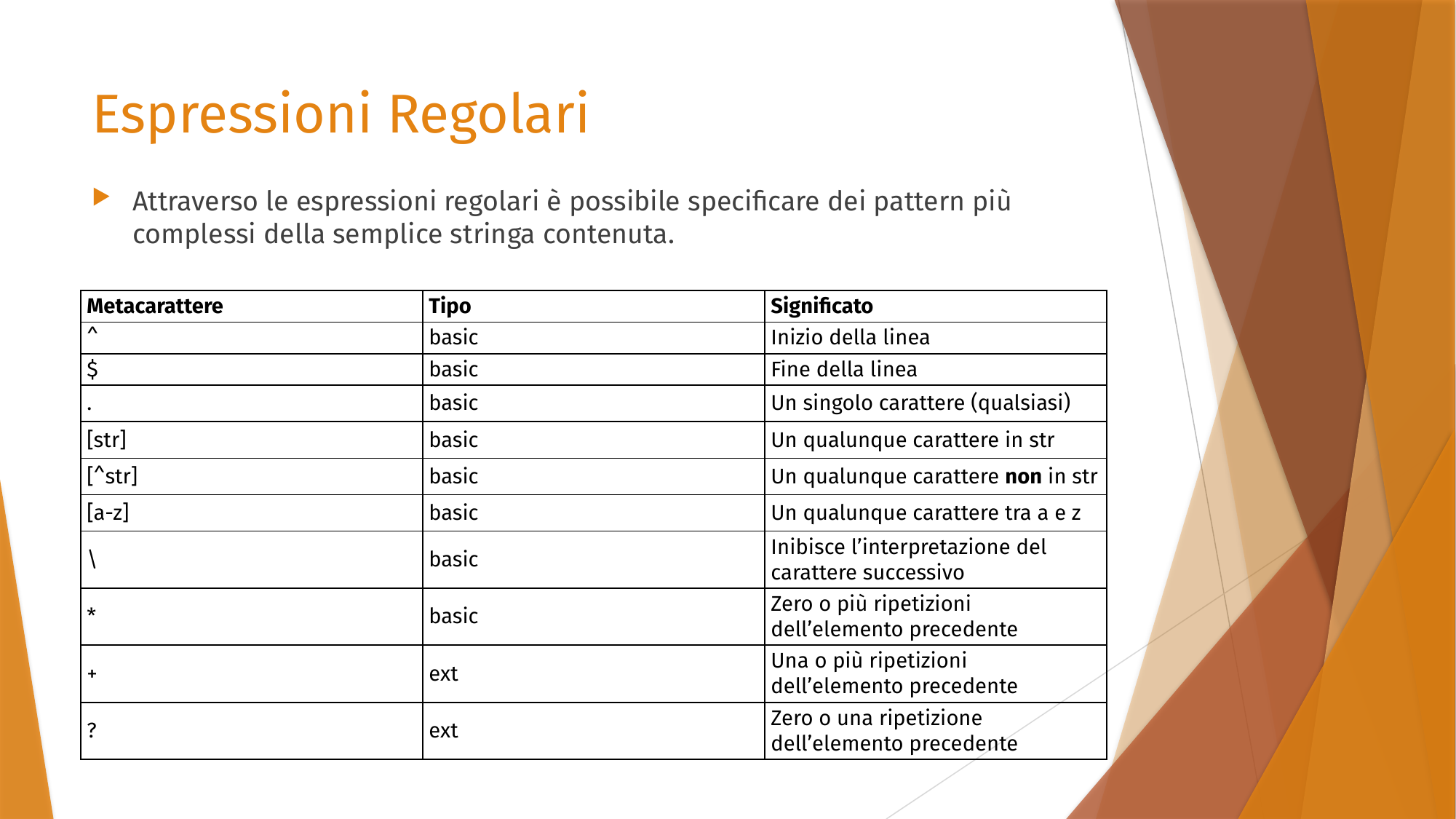

# Espressioni Regolari
Attraverso le espressioni regolari è possibile specificare dei pattern più complessi della semplice stringa contenuta.

| Metacarattere | Tipo | Significato |
| --- | --- | --- |
| ^ | basic | Inizio della linea |
| $ | basic | Fine della linea |
| . | basic | Un singolo carattere (qualsiasi) |
| [str] | basic | Un qualunque carattere in str |
| [^str] | basic | Un qualunque carattere non in str |
| [a-z] | basic | Un qualunque carattere tra a e z |
| \ | basic | Inibisce l’interpretazione del carattere successivo |
| \* | basic | Zero o più ripetizioni dell’elemento precedente |
| + | ext | Una o più ripetizioni dell’elemento precedente |
| ? | ext | Zero o una ripetizione dell’elemento precedente |